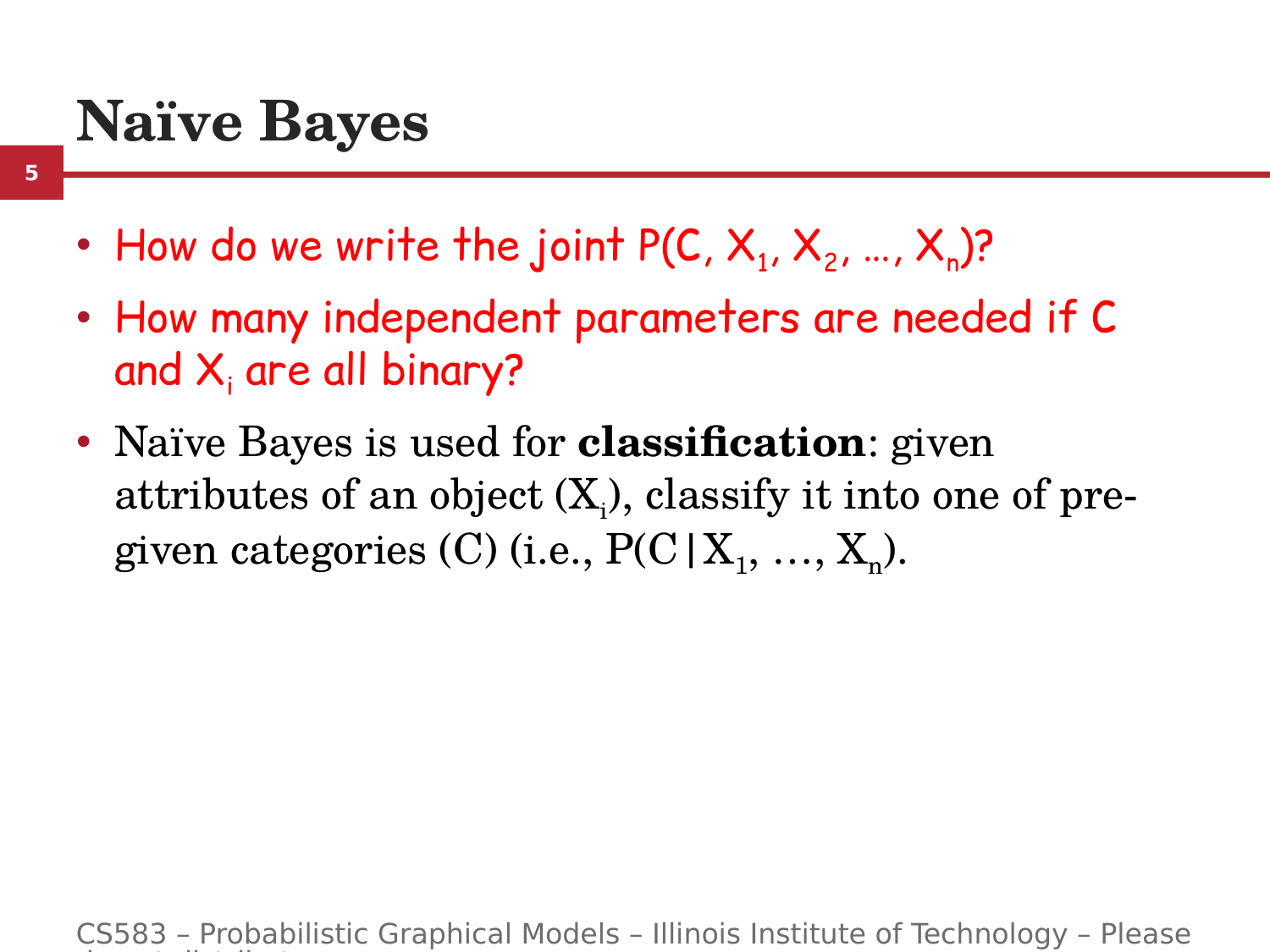

# Naïve Bayes
How do we write the joint P(C, X1, X2, …, Xn)?
How many independent parameters are needed if C and Xi are all binary?
Naïve Bayes is used for classification: given attributes of an object (Xi), classify it into one of pre-given categories (C) (i.e., P(C|X1, …, Xn).
CS583 – Probabilistic Graphical Models – Illinois Institute of Technology – Please do not distribute.